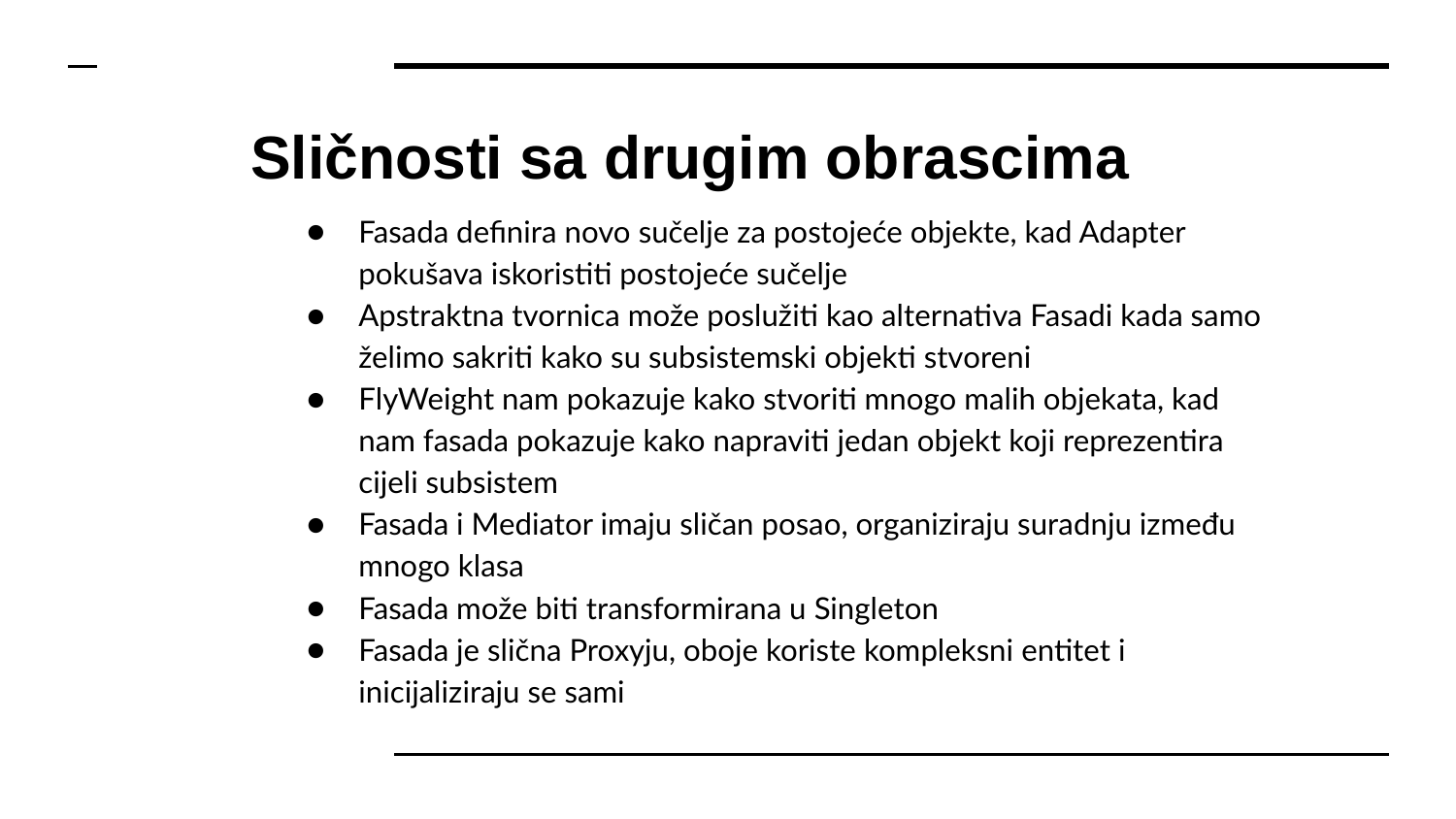

# Sličnosti sa drugim obrascima
Fasada definira novo sučelje za postojeće objekte, kad Adapter pokušava iskoristiti postojeće sučelje
Apstraktna tvornica može poslužiti kao alternativa Fasadi kada samo želimo sakriti kako su subsistemski objekti stvoreni
FlyWeight nam pokazuje kako stvoriti mnogo malih objekata, kad nam fasada pokazuje kako napraviti jedan objekt koji reprezentira cijeli subsistem
Fasada i Mediator imaju sličan posao, organiziraju suradnju između mnogo klasa
Fasada može biti transformirana u Singleton
Fasada je slična Proxyju, oboje koriste kompleksni entitet i inicijaliziraju se sami